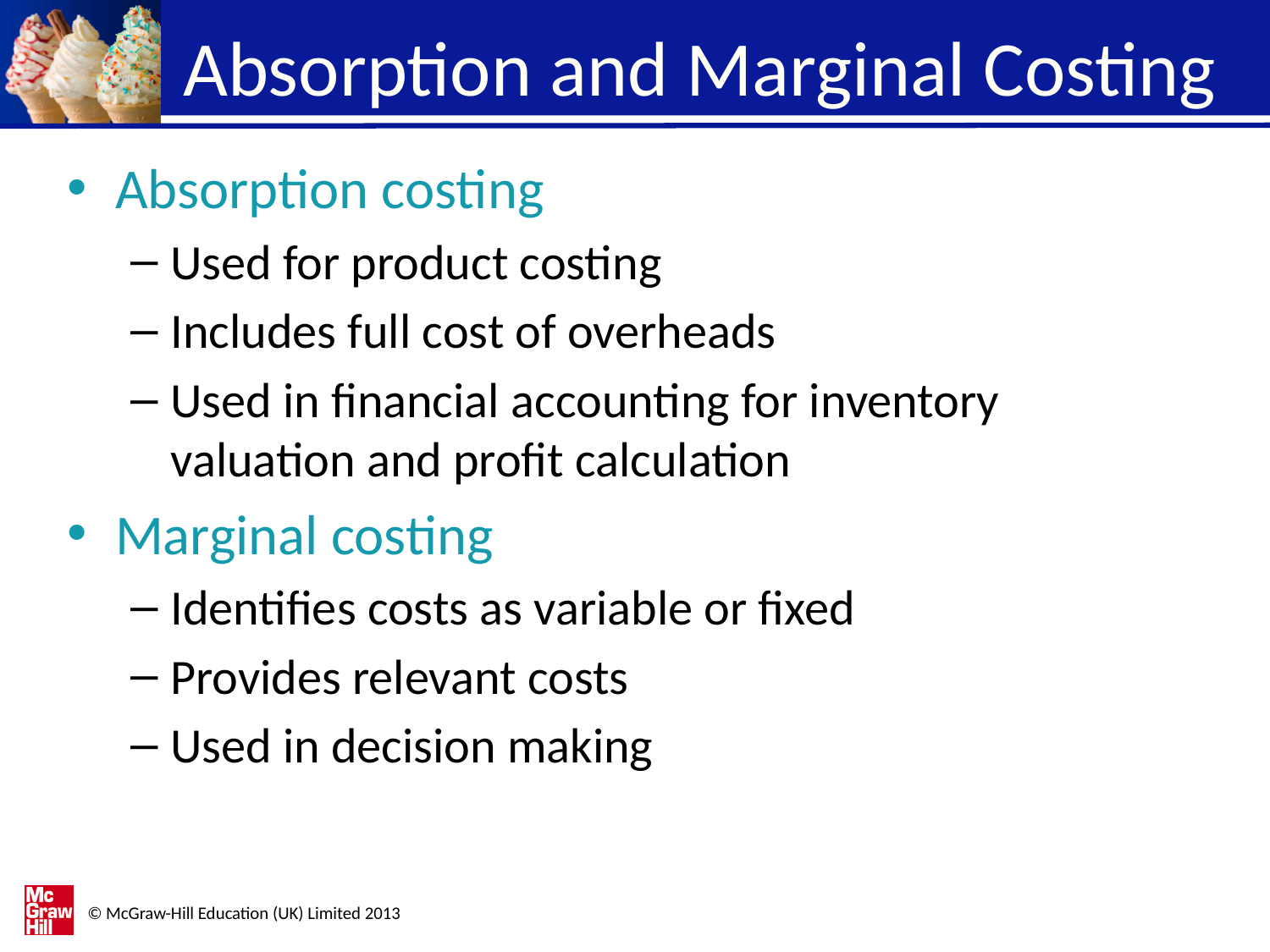

# Absorption and Marginal Costing
Absorption costing
Used for product costing
Includes full cost of overheads
Used in financial accounting for inventory valuation and profit calculation
Marginal costing
Identifies costs as variable or fixed
Provides relevant costs
Used in decision making